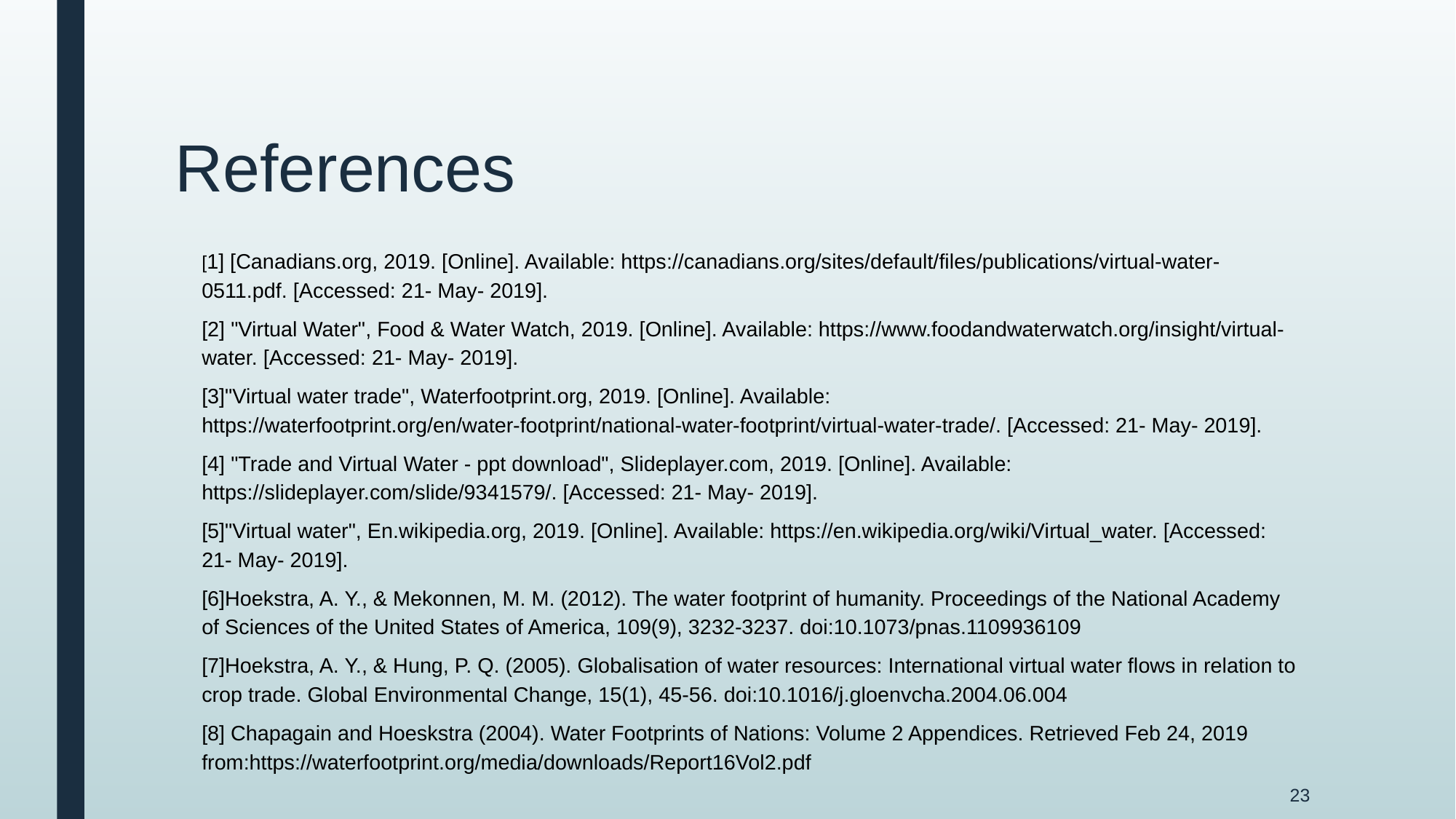

# References
[1] [Canadians.org, 2019. [Online]. Available: https://canadians.org/sites/default/files/publications/virtual-water-0511.pdf. [Accessed: 21- May- 2019].
[2] "Virtual Water", Food & Water Watch, 2019. [Online]. Available: https://www.foodandwaterwatch.org/insight/virtual-water. [Accessed: 21- May- 2019].
[3]"Virtual water trade", Waterfootprint.org, 2019. [Online]. Available: https://waterfootprint.org/en/water-footprint/national-water-footprint/virtual-water-trade/. [Accessed: 21- May- 2019].
[4] "Trade and Virtual Water - ppt download", Slideplayer.com, 2019. [Online]. Available: https://slideplayer.com/slide/9341579/. [Accessed: 21- May- 2019].
[5]"Virtual water", En.wikipedia.org, 2019. [Online]. Available: https://en.wikipedia.org/wiki/Virtual_water. [Accessed: 21- May- 2019].
[6]Hoekstra, A. Y., & Mekonnen, M. M. (2012). The water footprint of humanity. Proceedings of the National Academy of Sciences of the United States of America, 109(9), 3232-3237. doi:10.1073/pnas.1109936109
[7]Hoekstra, A. Y., & Hung, P. Q. (2005). Globalisation of water resources: International virtual water flows in relation to crop trade. Global Environmental Change, 15(1), 45-56. doi:10.1016/j.gloenvcha.2004.06.004
[8] Chapagain and Hoeskstra (2004). Water Footprints of Nations: Volume 2 Appendices. Retrieved Feb 24, 2019 from:https://waterfootprint.org/media/downloads/Report16Vol2.pdf

23